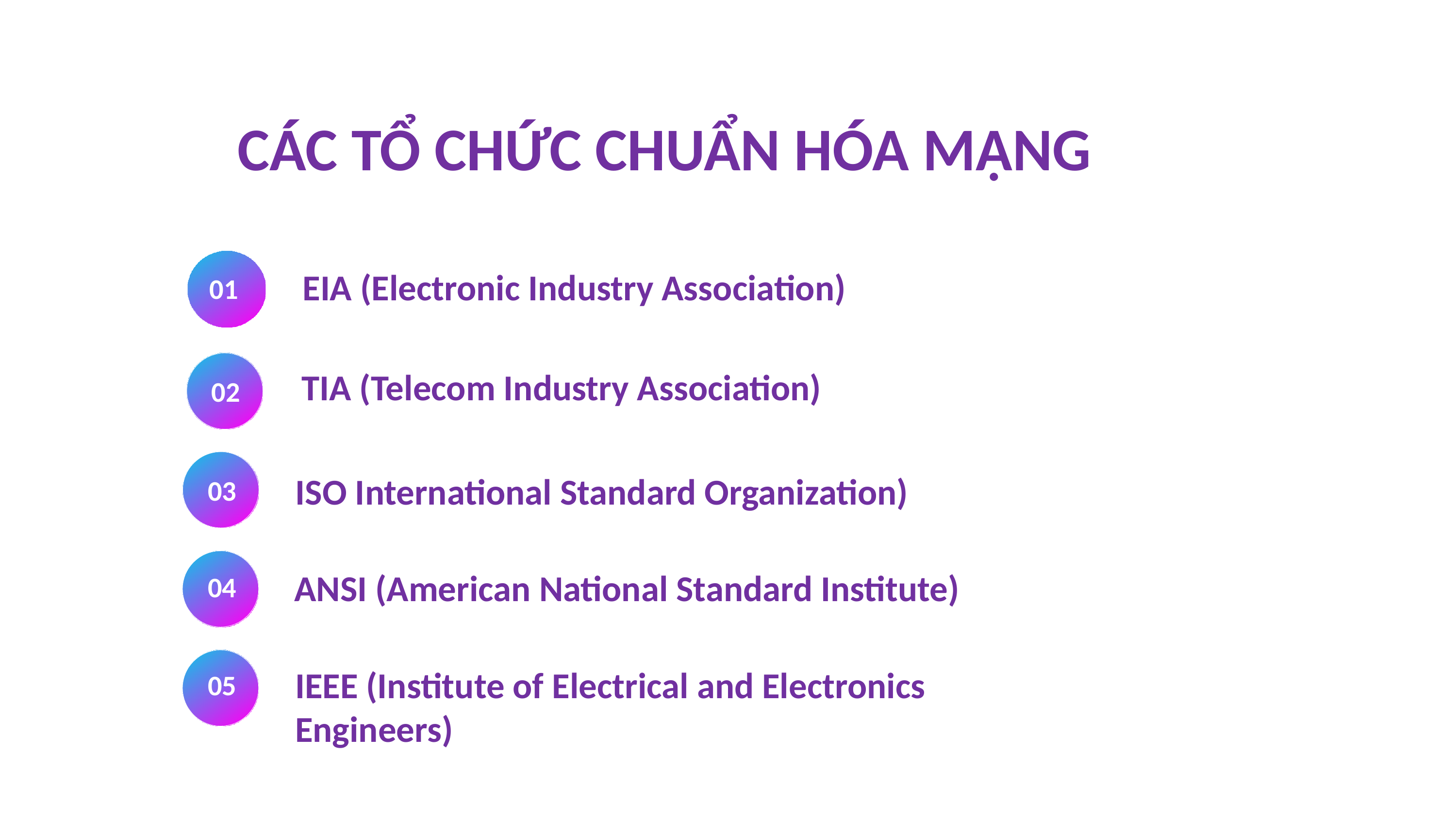

CÁC TỔ CHỨC CHUẨN HÓA MẠNG

EIA (Electronic Industry Association)
01

TIA (Telecom Industry Association)
02

ISO International Standard Organization)
03

ANSI (American National Standard Institute)
04

IEEE (Institute of Electrical and Electronics Engineers)
05